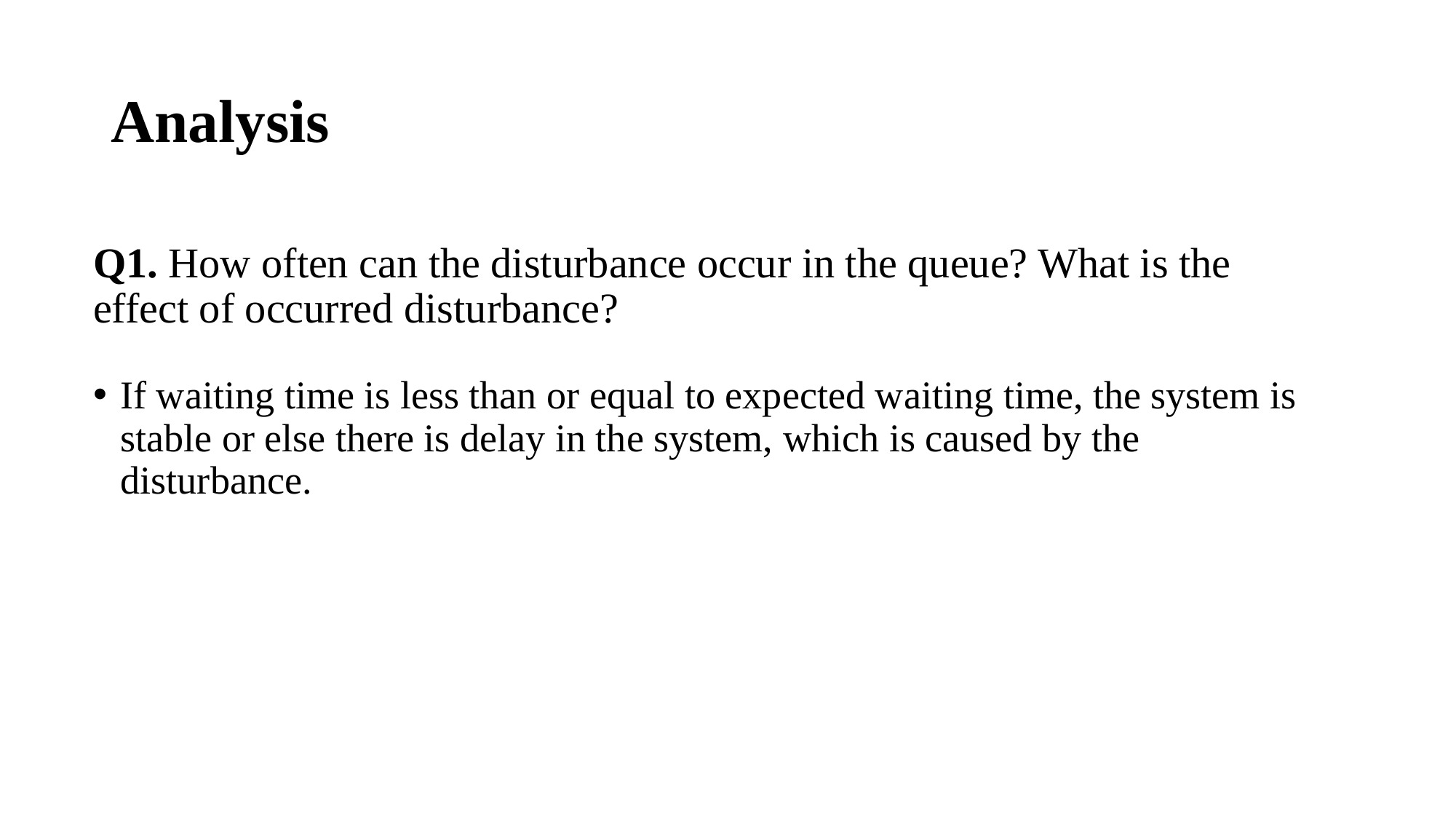

# Analysis

Q1. How often can the disturbance occur in the queue? What is the effect of occurred disturbance?

If waiting time is less than or equal to expected waiting time, the system is stable or else there is delay in the system, which is caused by the disturbance.